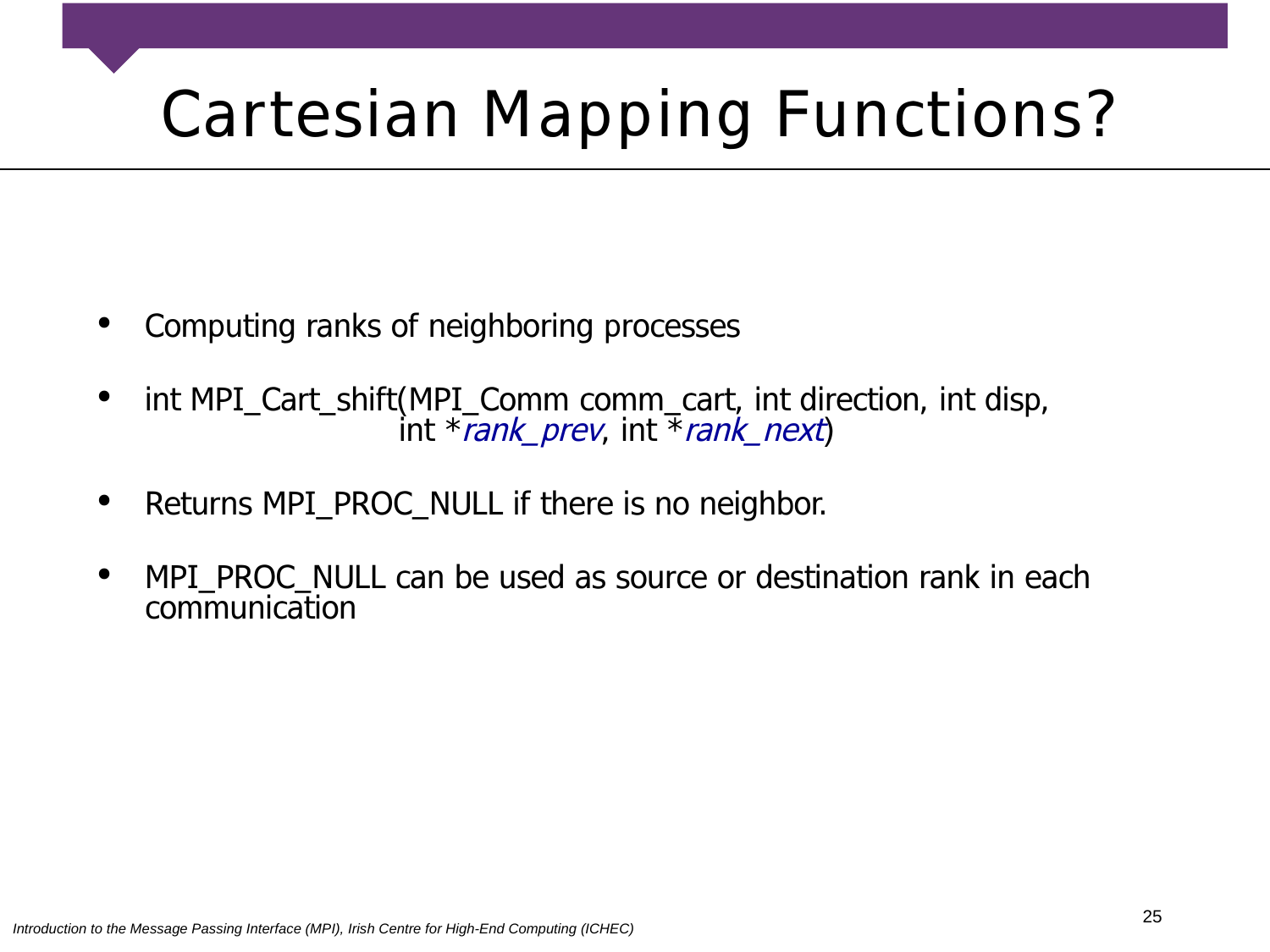

# Cartesian Mapping Functions?
Computing ranks of neighboring processes

int MPI_Cart_shift(MPI_Comm comm_cart, int direction, int disp,
		int *rank_prev, int *rank_next)

Returns MPI_PROC_NULL if there is no neighbor.

MPI_PROC_NULL can be used as source or destination rank in each communication
25